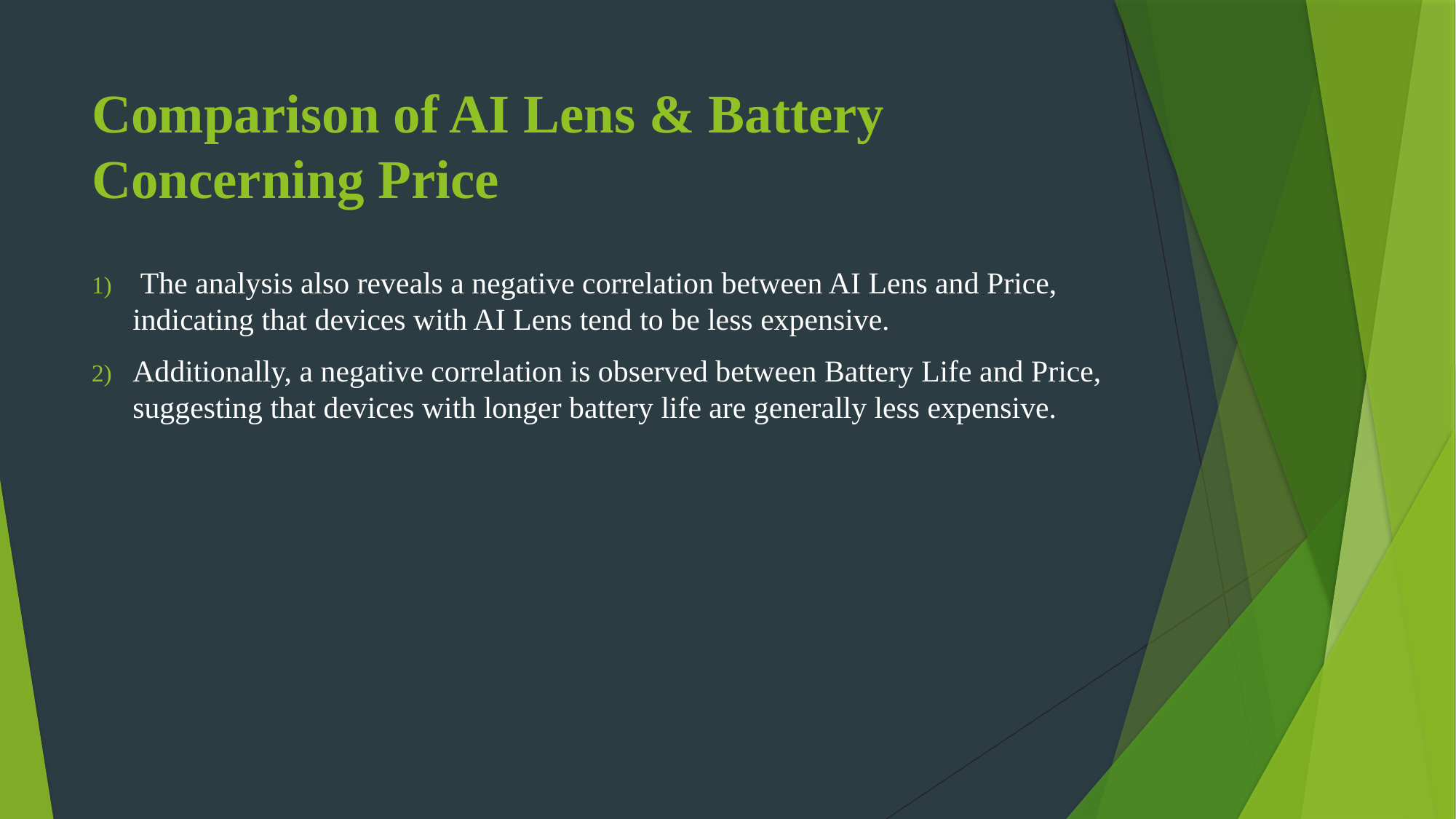

# Comparison of AI Lens & Battery Concerning Price
 The analysis also reveals a negative correlation between AI Lens and Price, indicating that devices with AI Lens tend to be less expensive.
Additionally, a negative correlation is observed between Battery Life and Price, suggesting that devices with longer battery life are generally less expensive.